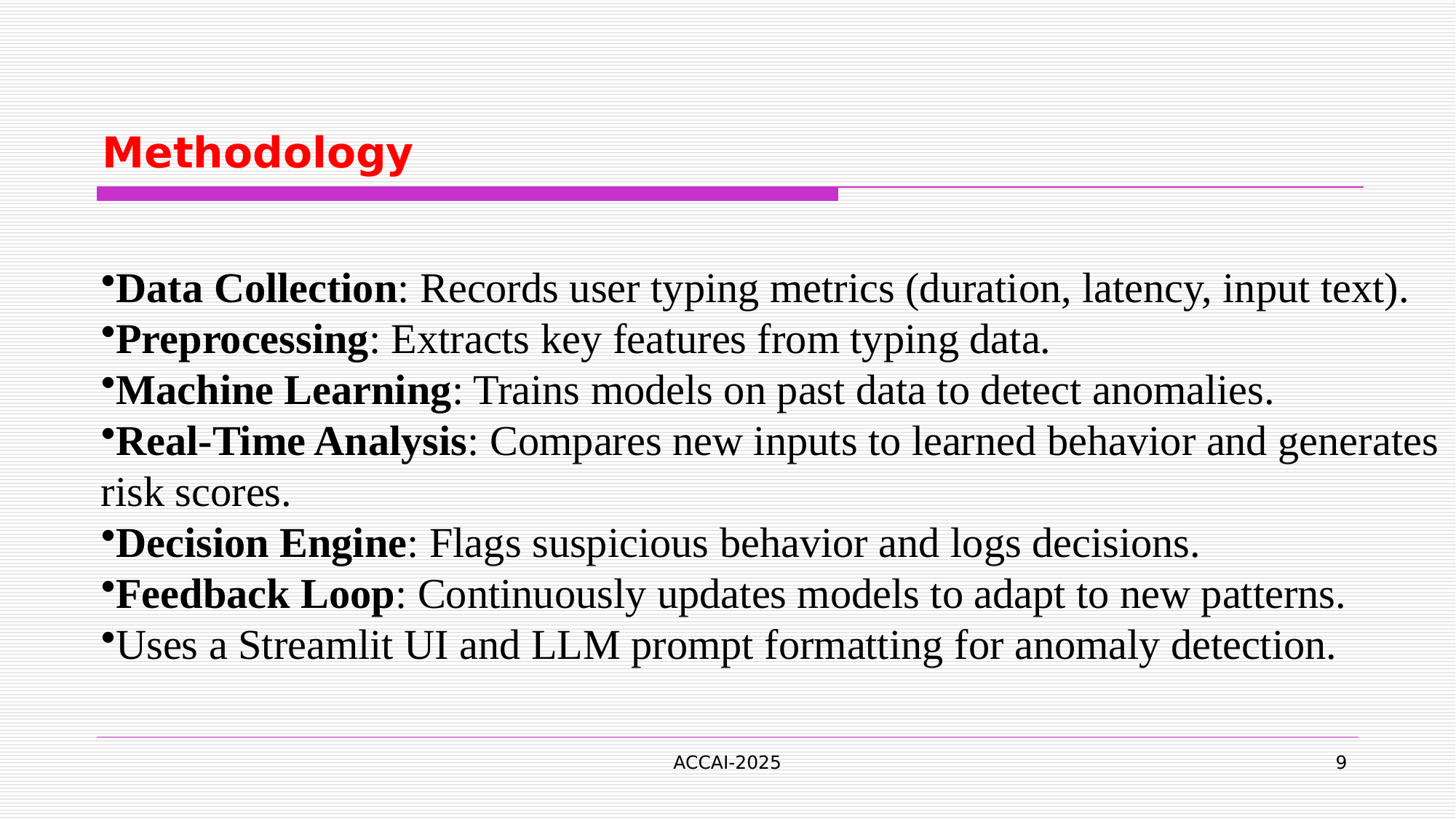

# Methodology
Data Collection: Records user typing metrics (duration, latency, input text).
Preprocessing: Extracts key features from typing data.
Machine Learning: Trains models on past data to detect anomalies.
Real-Time Analysis: Compares new inputs to learned behavior and generates risk scores.
Decision Engine: Flags suspicious behavior and logs decisions.
Feedback Loop: Continuously updates models to adapt to new patterns.
Uses a Streamlit UI and LLM prompt formatting for anomaly detection.
ACCAI-2025
9